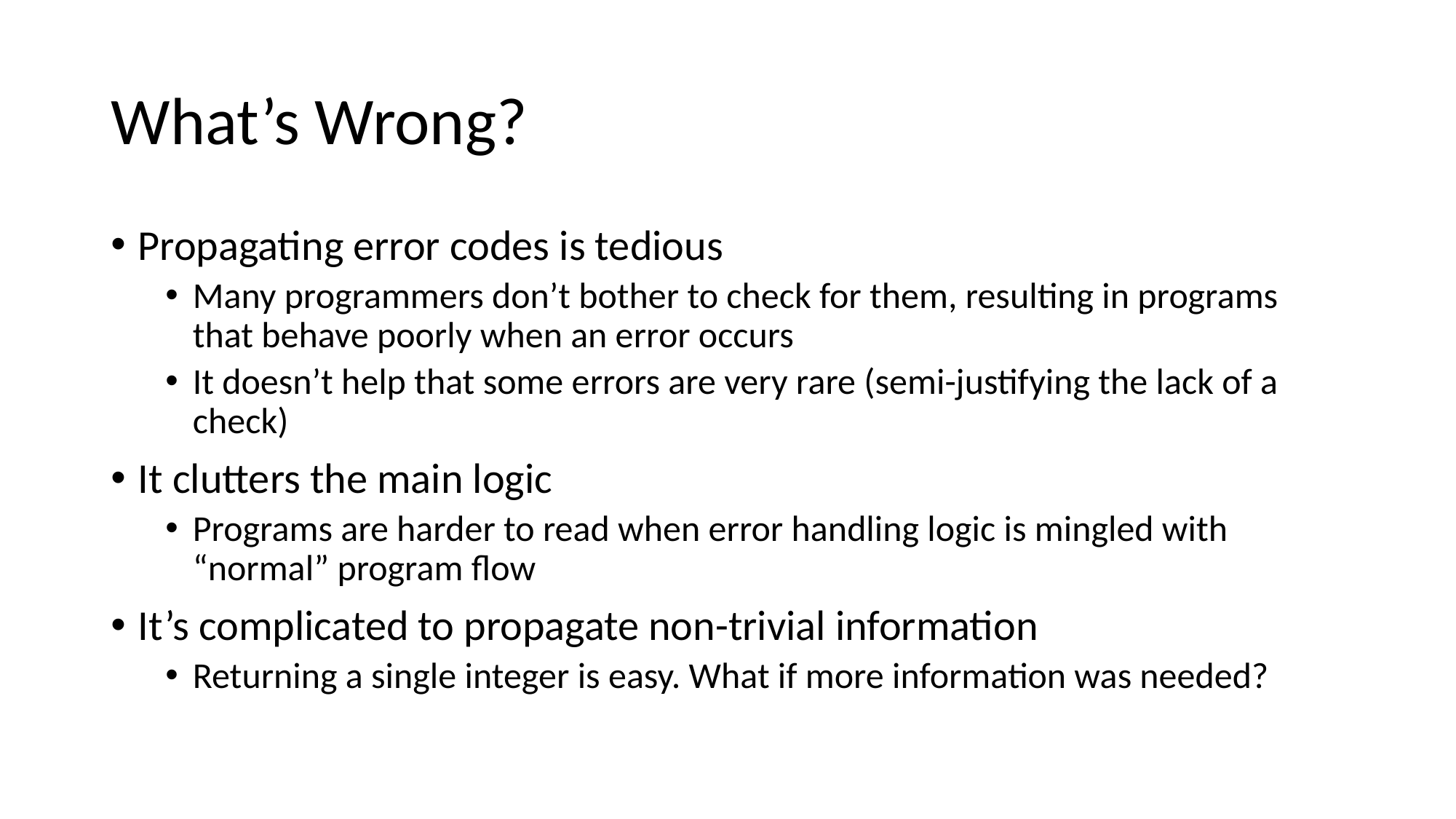

# What’s Wrong?
Propagating error codes is tedious
Many programmers don’t bother to check for them, resulting in programs that behave poorly when an error occurs
It doesn’t help that some errors are very rare (semi-justifying the lack of a check)
It clutters the main logic
Programs are harder to read when error handling logic is mingled with “normal” program flow
It’s complicated to propagate non-trivial information
Returning a single integer is easy. What if more information was needed?